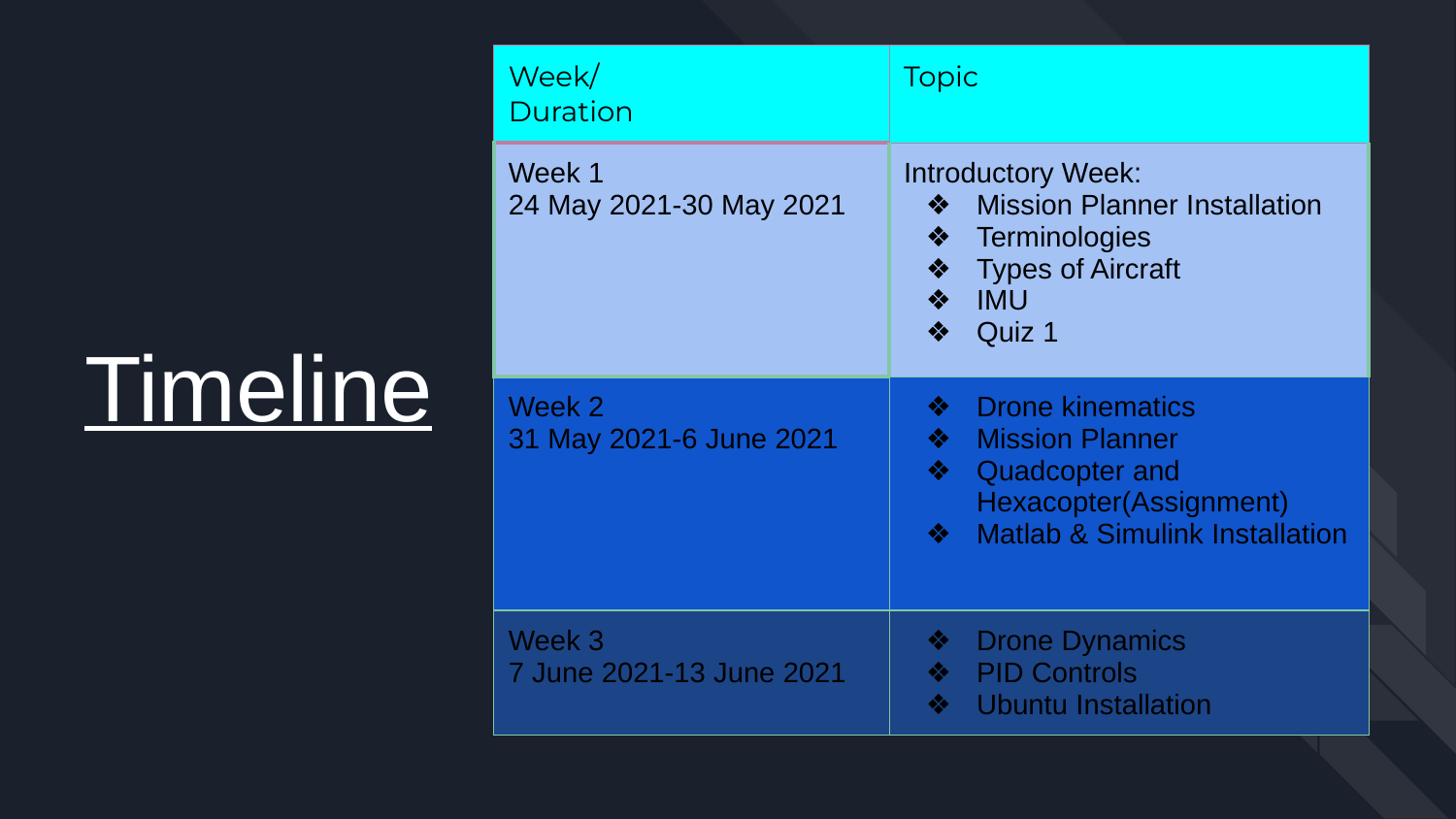

| Week/ Duration | Topic |
| --- | --- |
| Week 1 24 May 2021-30 May 2021 | Introductory Week: Mission Planner Installation Terminologies Types of Aircraft IMU Quiz 1 |
| Week 2 31 May 2021-6 June 2021 | Drone kinematics Mission Planner Quadcopter and Hexacopter(Assignment) Matlab & Simulink Installation |
| Week 3 7 June 2021-13 June 2021 | Drone Dynamics PID Controls Ubuntu Installation |
# Timeline